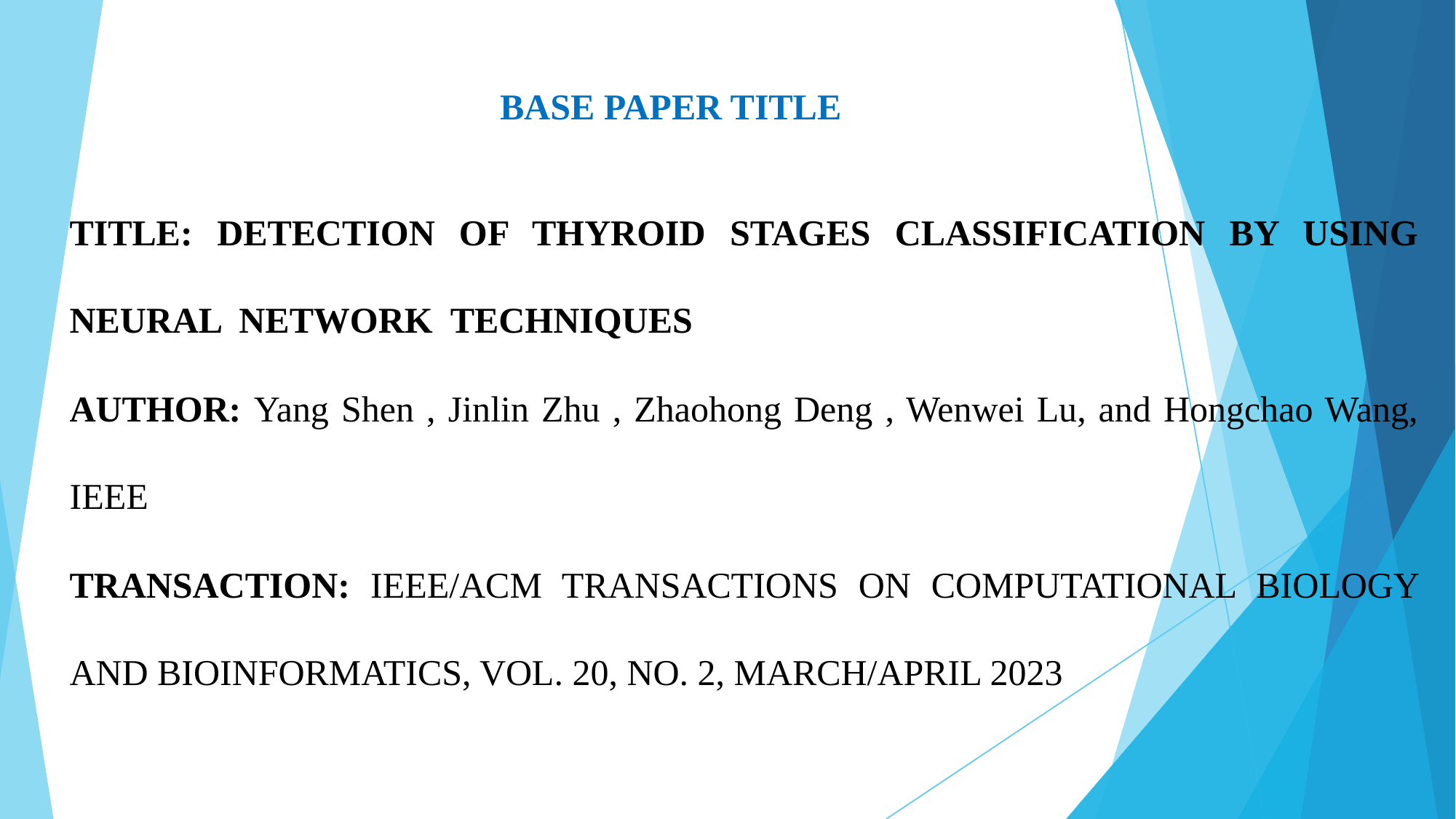

# BASE PAPER TITLE
TITLE: DETECTION OF THYROID STAGES CLASSIFICATION BY USING NEURAL  NETWORK  TECHNIQUES
AUTHOR: Yang Shen , Jinlin Zhu , Zhaohong Deng , Wenwei Lu, and Hongchao Wang, IEEE
TRANSACTION: IEEE/ACM TRANSACTIONS ON COMPUTATIONAL BIOLOGY AND BIOINFORMATICS, VOL. 20, NO. 2, MARCH/APRIL 2023